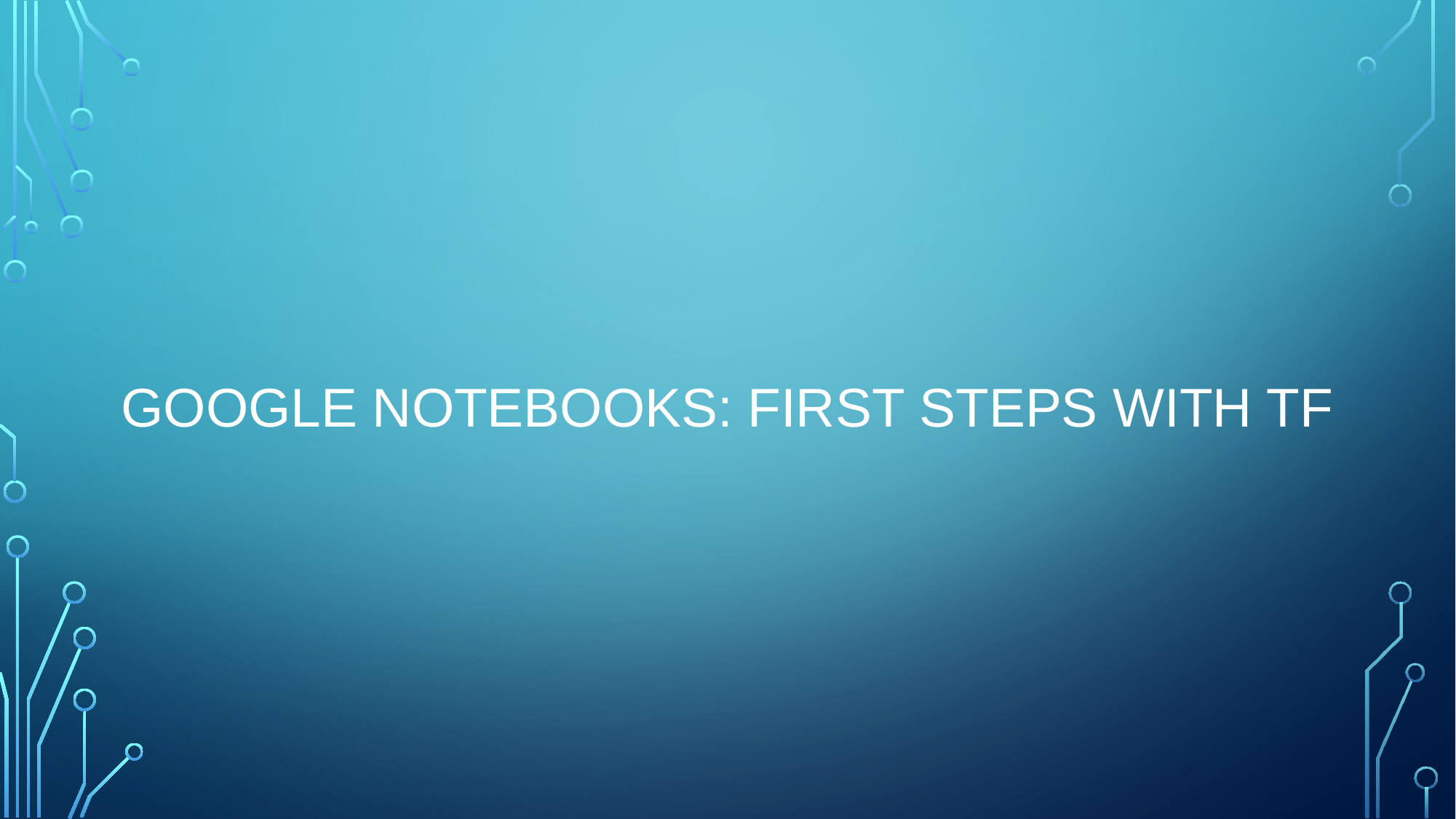

# Google Notebooks: First steps with TF